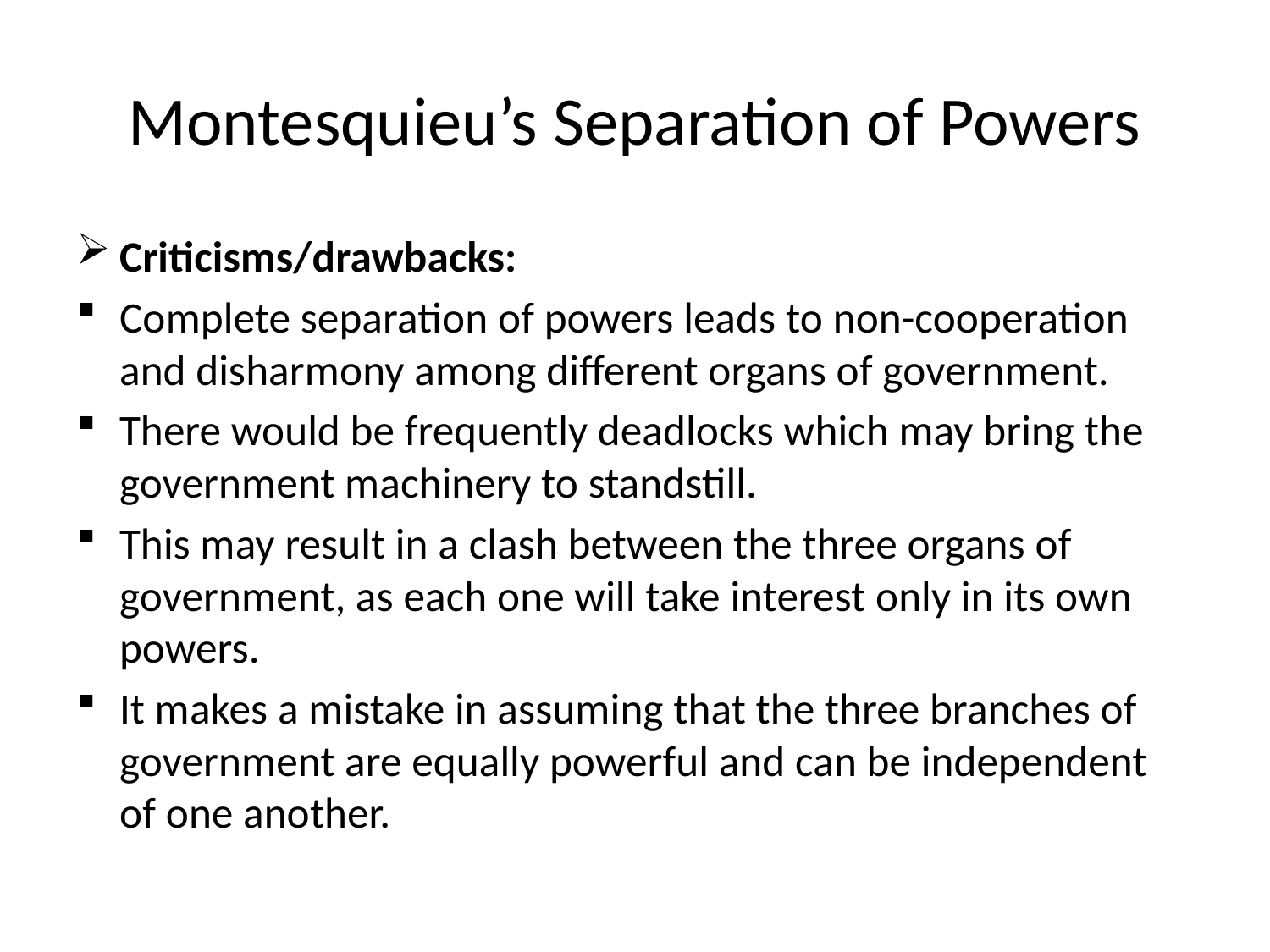

# Montesquieu’s Separation of Powers
Criticisms/drawbacks:
Complete separation of powers leads to non-cooperation and disharmony among different organs of government.
There would be frequently deadlocks which may bring the government machinery to standstill.
This may result in a clash between the three organs of government, as each one will take interest only in its own powers.
It makes a mistake in assuming that the three branches of government are equally powerful and can be independent of one another.